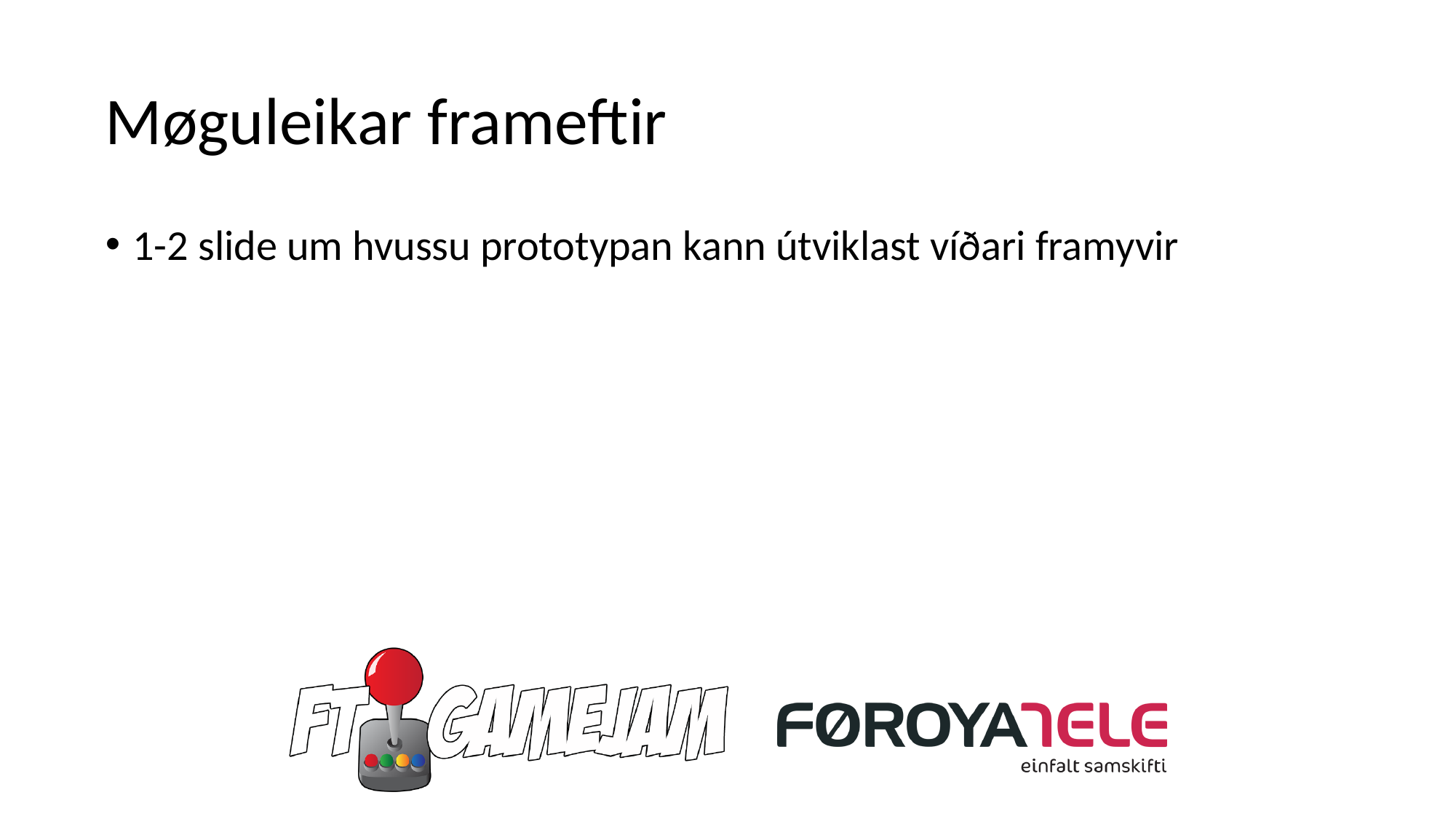

# Møguleikar frameftir
1-2 slide um hvussu prototypan kann útviklast víðari framyvir